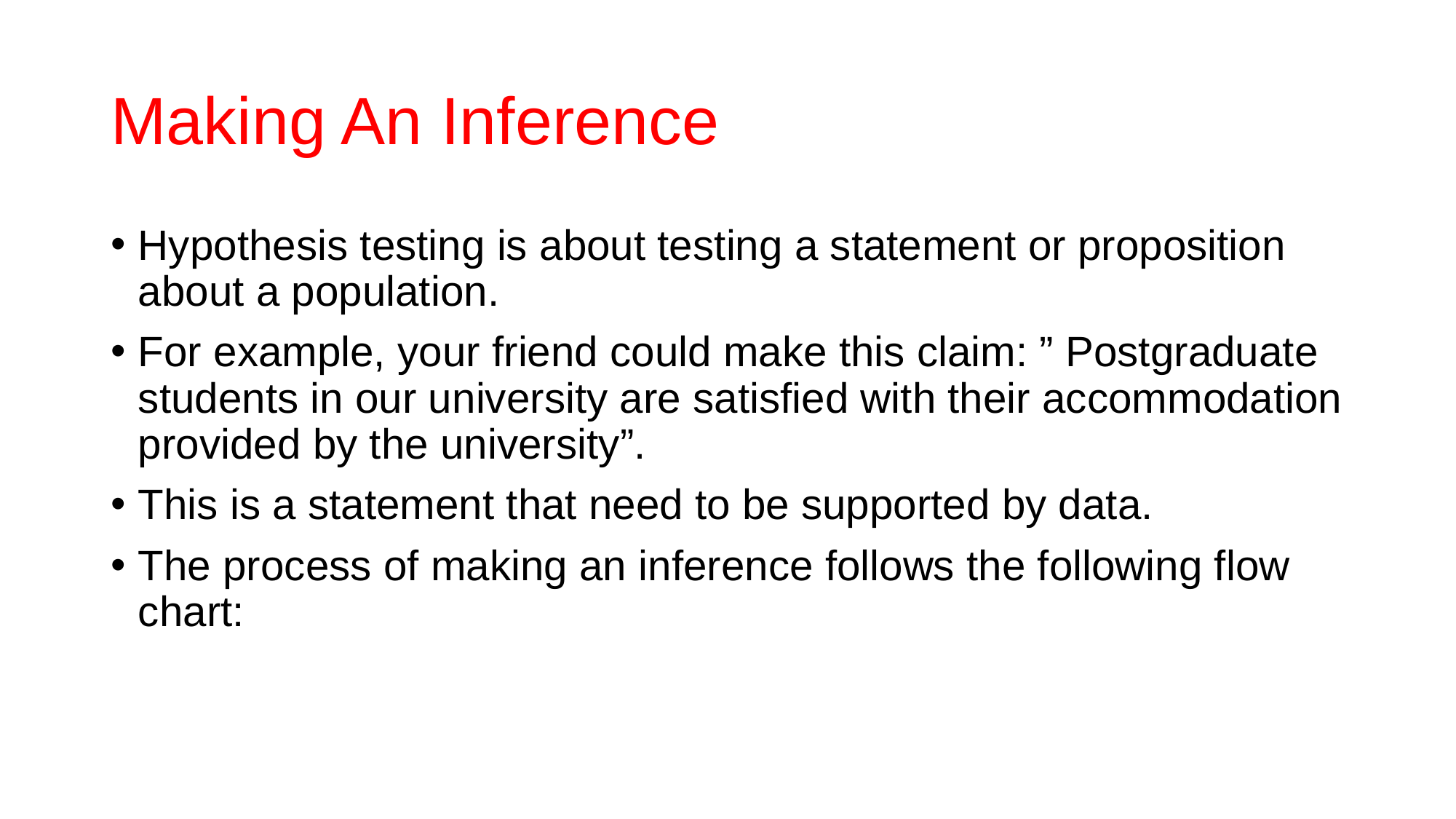

# Making An Inference
Hypothesis testing is about testing a statement or proposition about a population.
For example, your friend could make this claim: ” Postgraduate students in our university are satisfied with their accommodation provided by the university”.
This is a statement that need to be supported by data.
The process of making an inference follows the following flow chart: